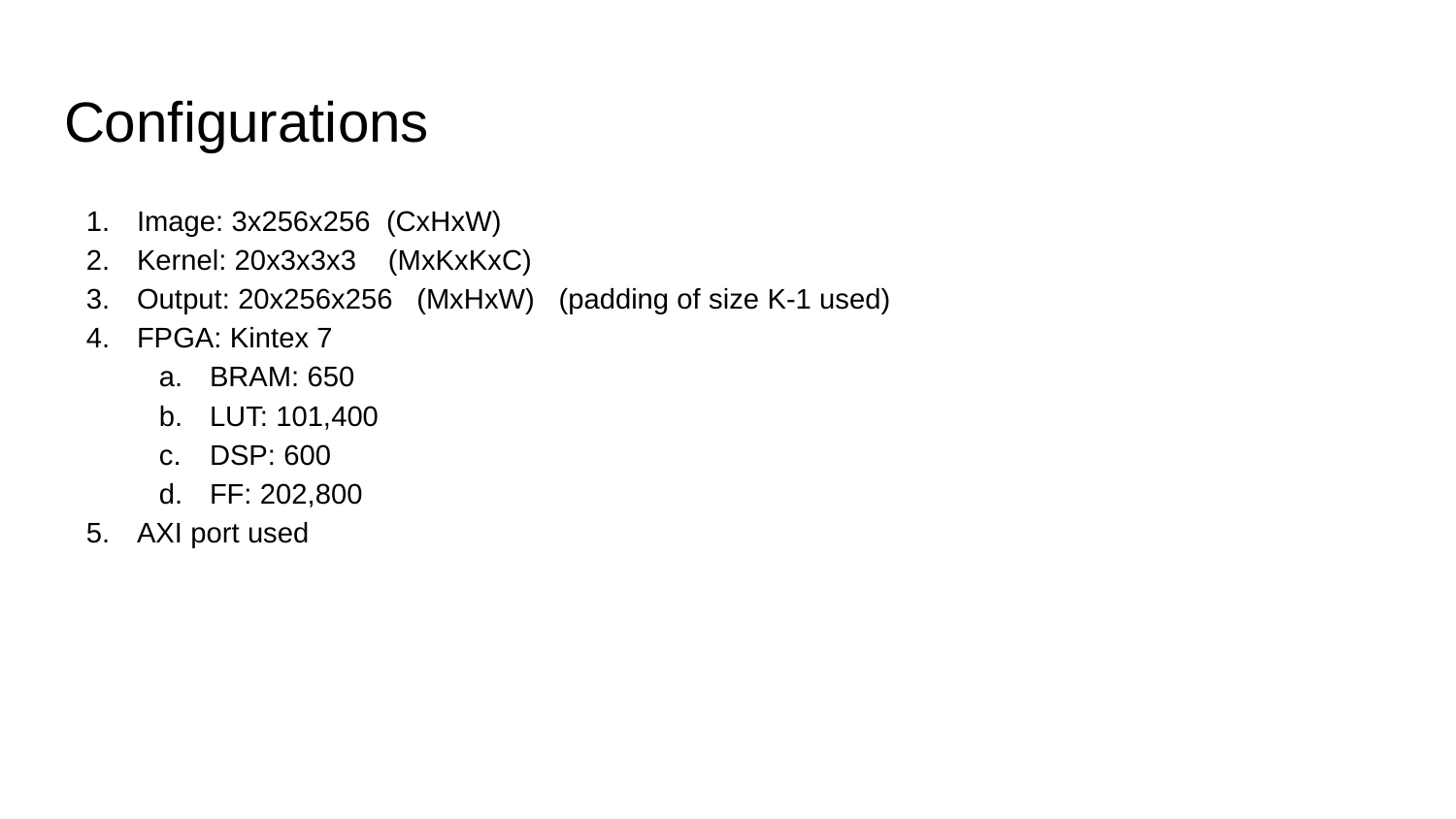

# Configurations
Image: 3x256x256  (CxHxW)
Kernel: 20x3x3x3    (MxKxKxC)
Output: 20x256x256   (MxHxW)   (padding of size K-1 used)
FPGA: Kintex 7
BRAM: 650
LUT: 101,400
DSP: 600
FF: 202,800
AXI port used